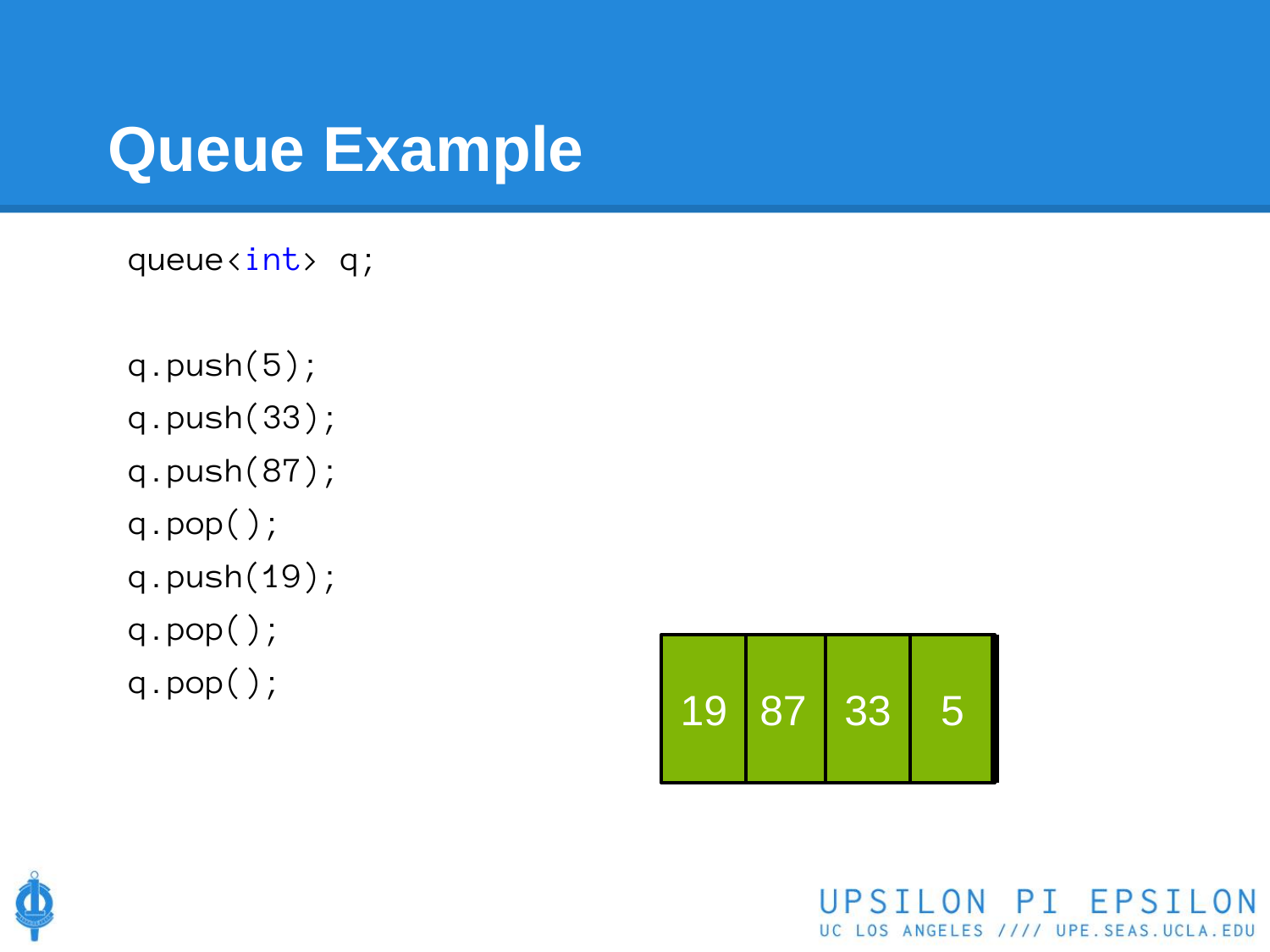

# Queue Example
queue<int> q;

q.push(5);
q.push(33);
q.push(87);
q.pop();
q.push(19);
q.pop();
q.pop();

19
87
33
5